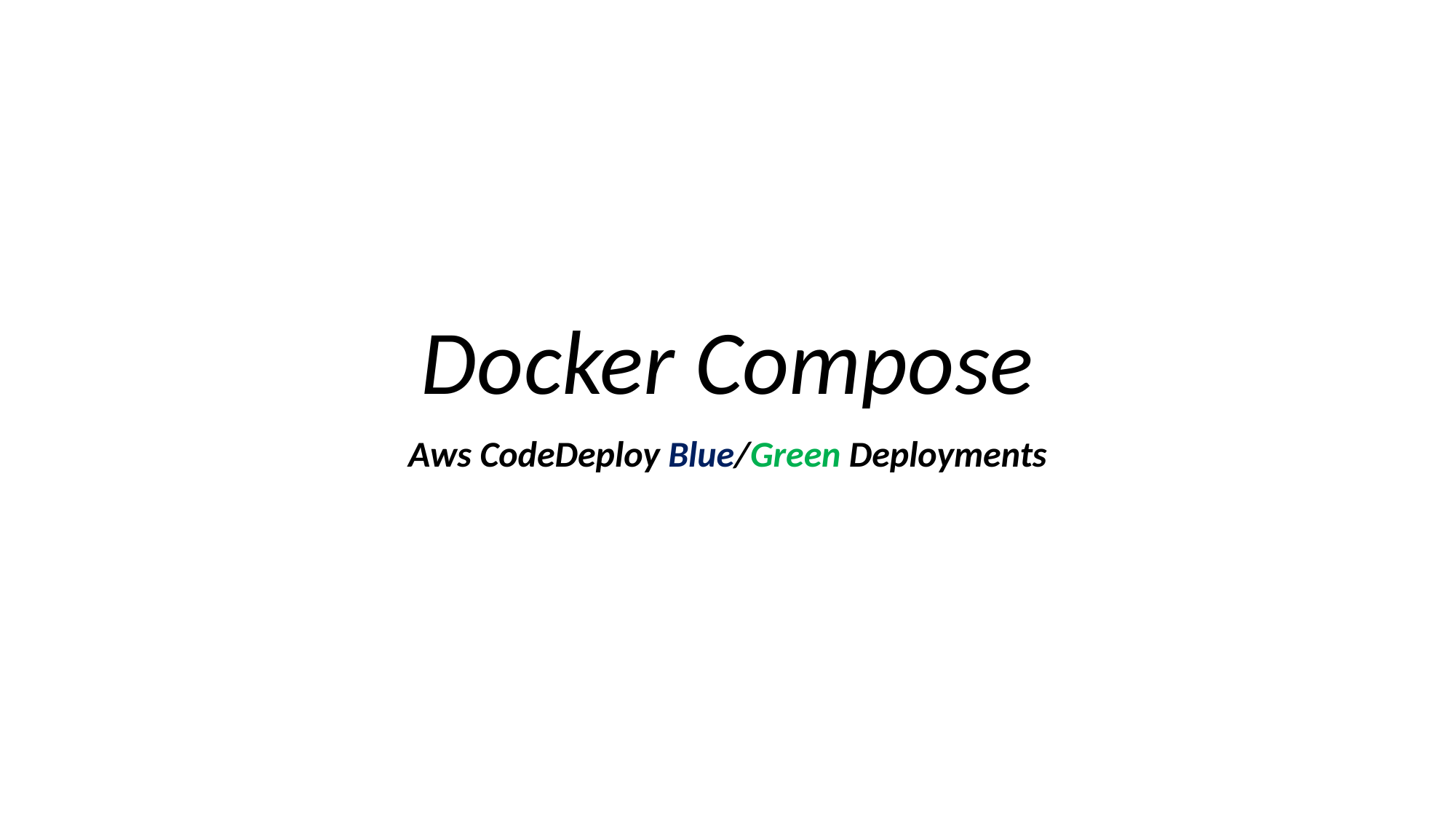

# Docker Compose
Aws CodeDeploy Blue/Green Deployments